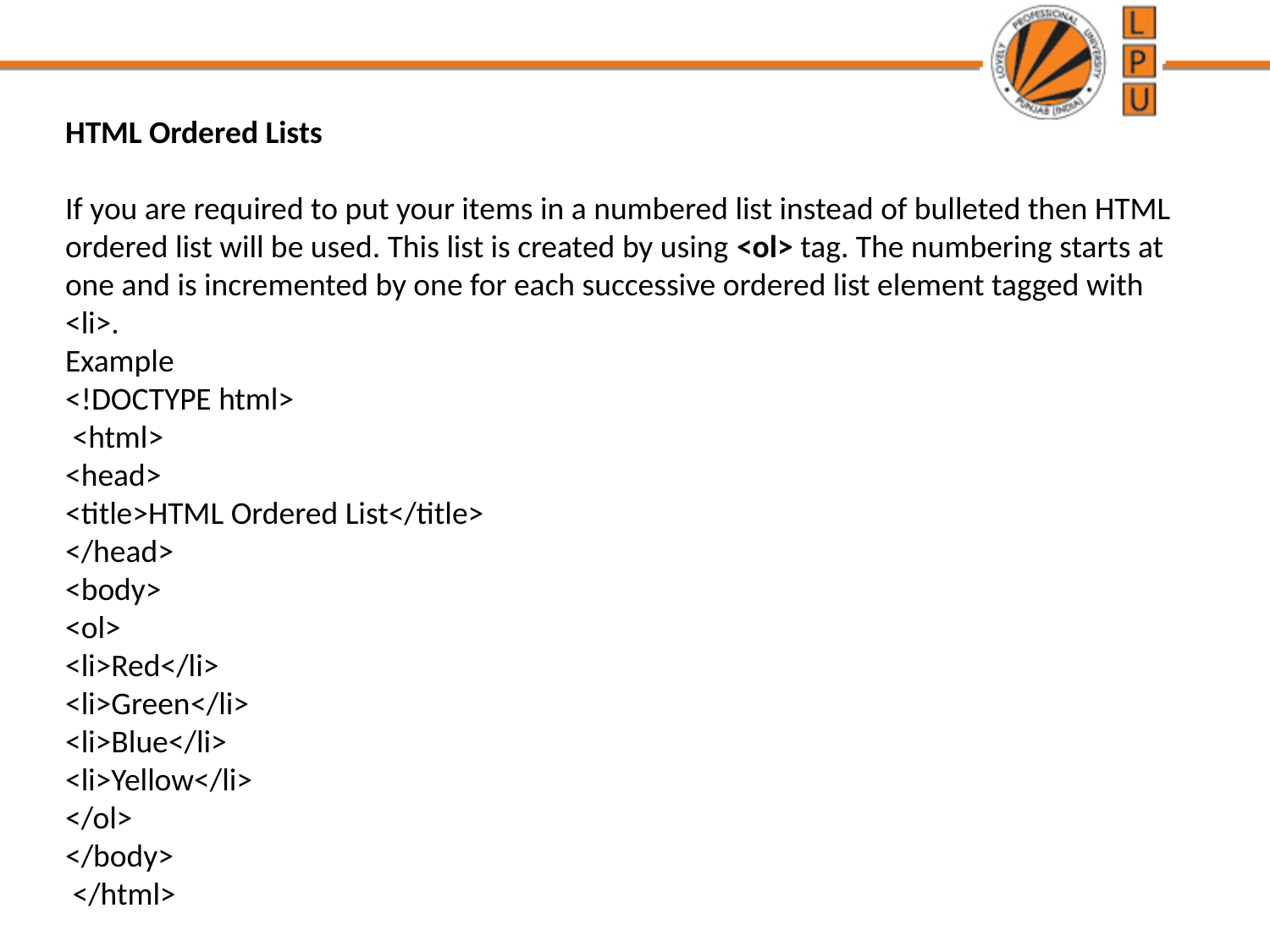

HTML Ordered Lists

If you are required to put your items in a numbered list instead of bulleted then HTML ordered list will be used. This list is created by using <ol> tag. The numbering starts at one and is incremented by one for each successive ordered list element tagged with <li>.
Example
<!DOCTYPE html>
 <html>
<head>
<title>HTML Ordered List</title>
</head>
<body>
<ol>
<li>Red</li>
<li>Green</li>
<li>Blue</li>
<li>Yellow</li>
</ol>
</body>
 </html>